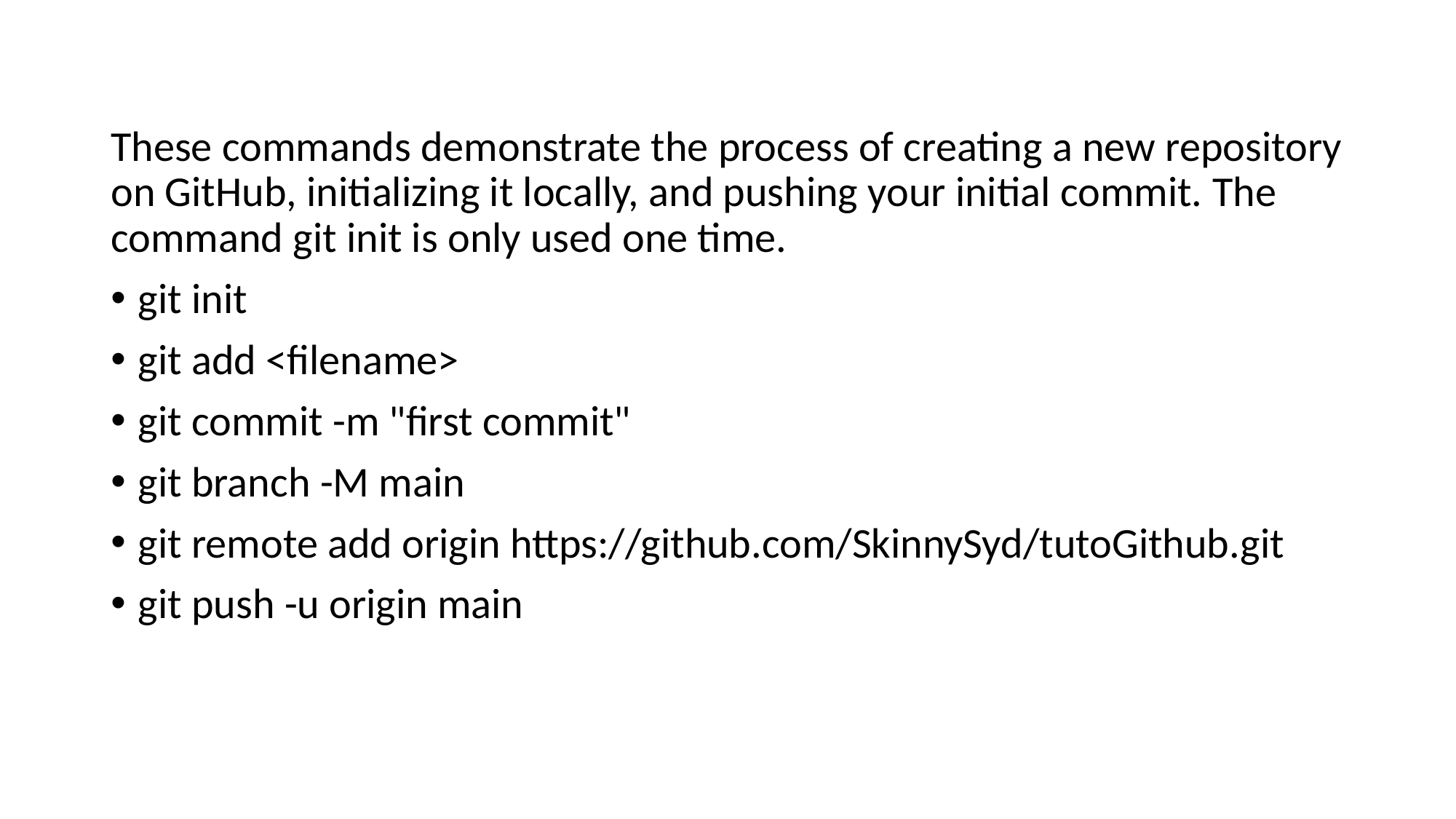

These commands demonstrate the process of creating a new repository on GitHub, initializing it locally, and pushing your initial commit. The command git init is only used one time.
git init
git add <filename>
git commit -m "first commit"
git branch -M main
git remote add origin https://github.com/SkinnySyd/tutoGithub.git
git push -u origin main